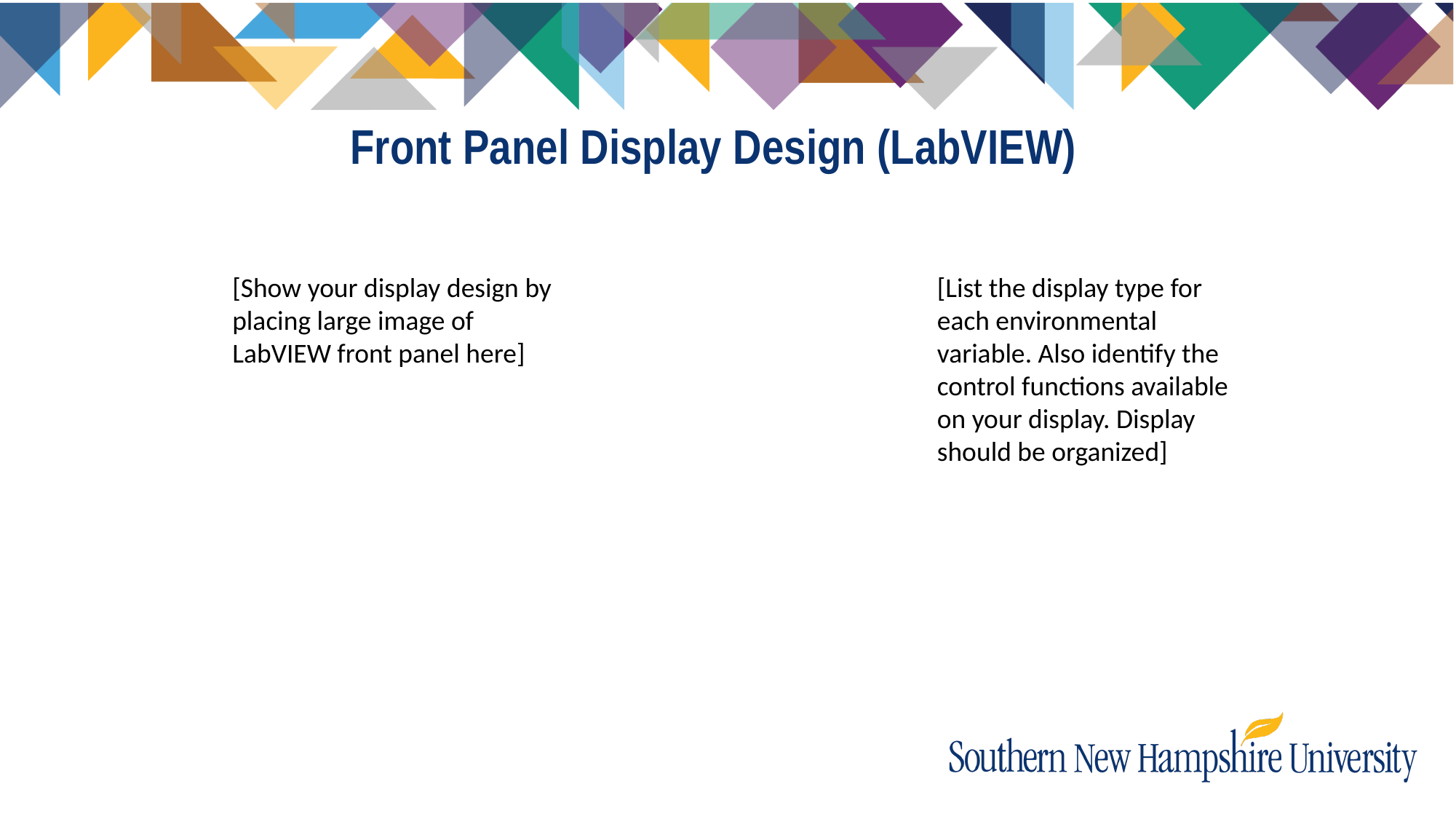

# Front Panel Display Design (LabVIEW)
[Show your display design by placing large image of LabVIEW front panel here]
[List the display type for each environmental variable. Also identify the control functions available on your display. Display should be organized]